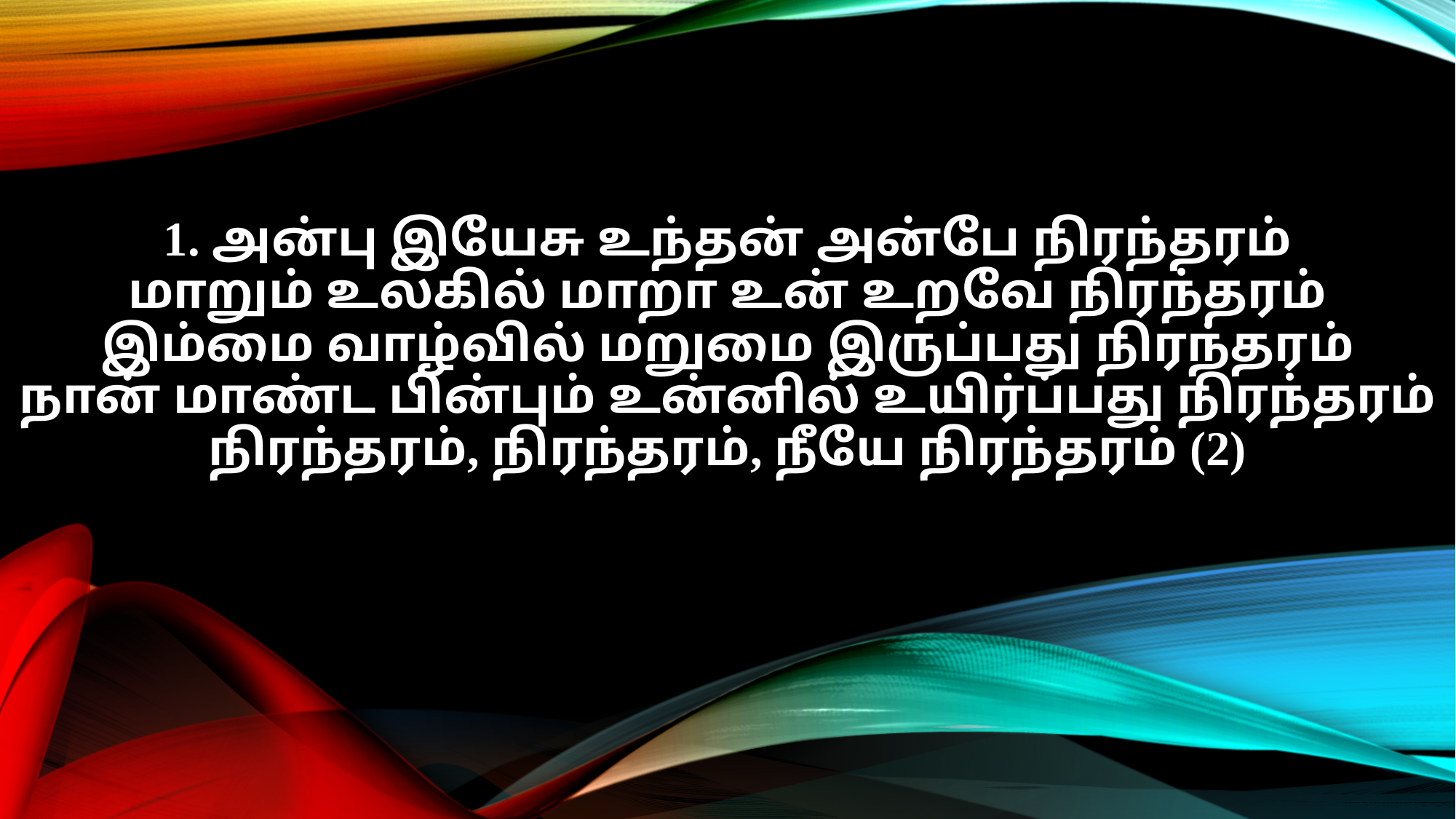

1. அன்பு இயேசு உந்தன் அன்பே நிரந்தரம்
மாறும் உலகில் மாறா உன் உறவே நிரந்தரம்
இம்மை வாழ்வில் மறுமை இருப்பது நிரந்தரம்
நான் மாண்ட பின்பும் உன்னில் உயிர்ப்பது நிரந்தரம்
நிரந்தரம், நிரந்தரம், நீயே நிரந்தரம் (2)